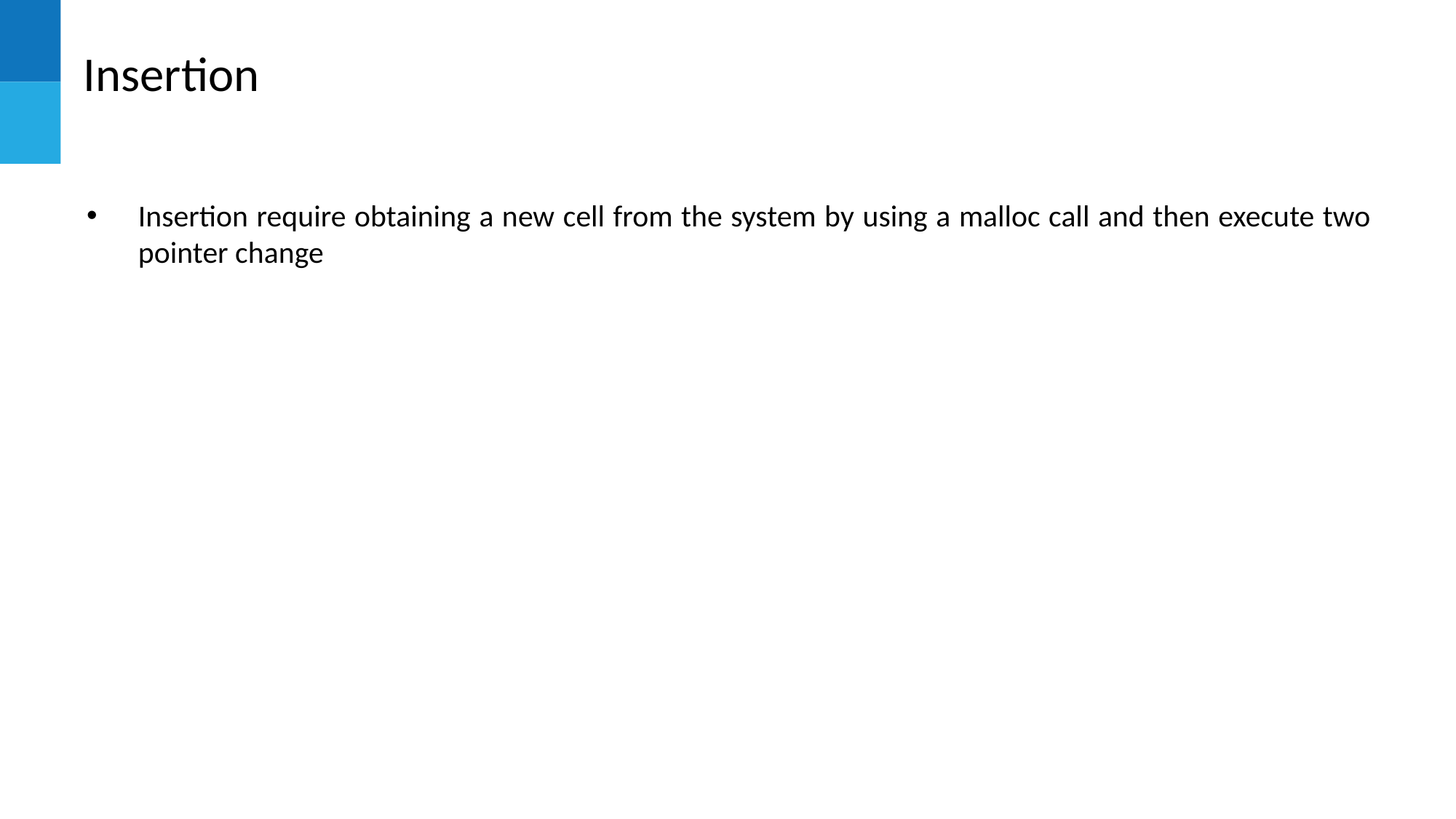

# Insertion
Insertion require obtaining a new cell from the system by using a malloc call and then execute two pointer change